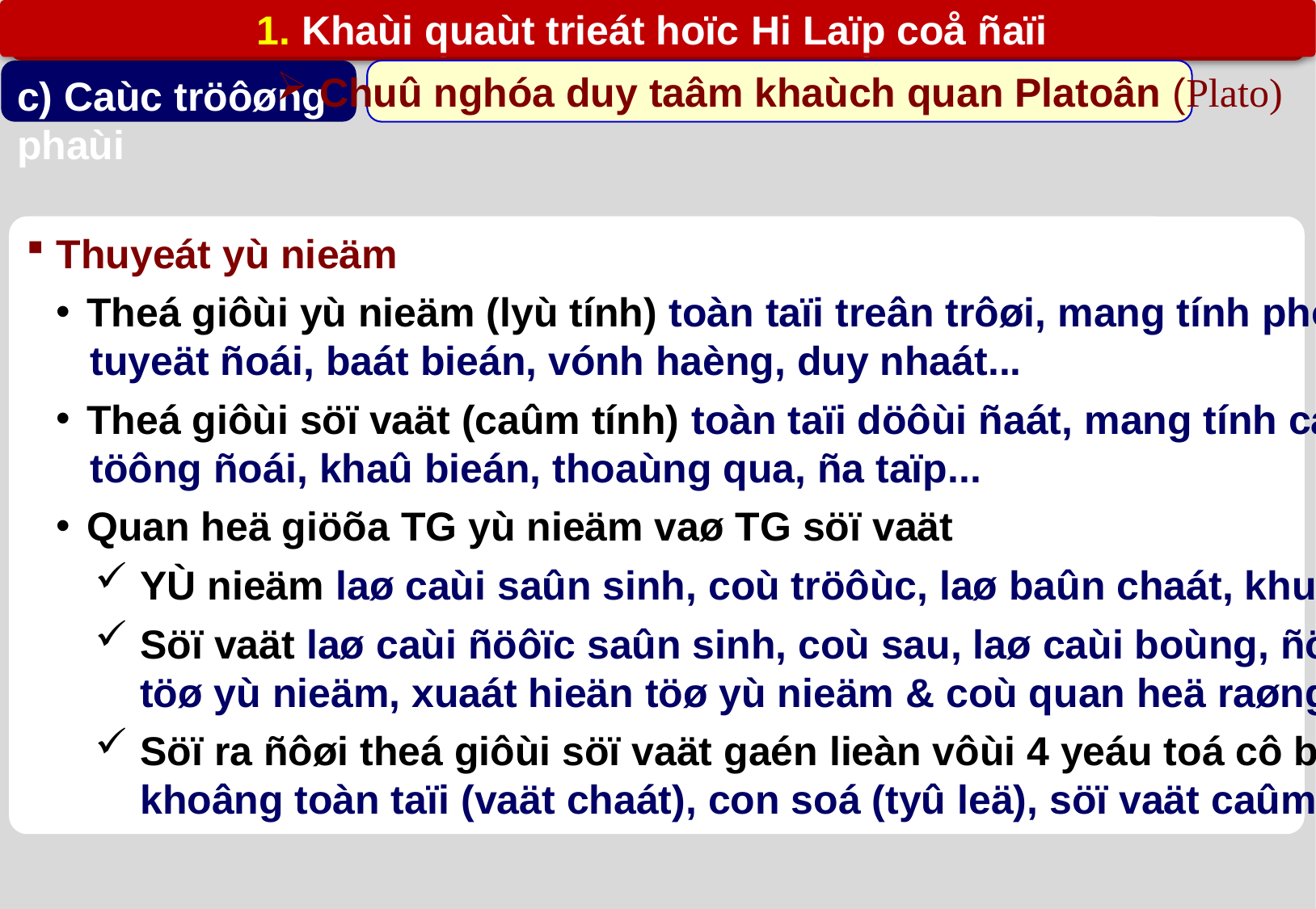

1. Khaùi quaùt trieát hoïc Hi Laïp coå ñaïi
1. Khaùi quaùt trieát hoïc Hi Laïp coå ñaïi
c) Caùc tröôøng phaùi
 Chuû nghóa duy taâm khaùch quan Platoân (Plato)
Thuyeát yù nieäm
Theá giôùi yù nieäm (lyù tính) toàn taïi treân trôøi, mang tính phoå bieán, chaân thöïc,
   tuyeät ñoái, baát bieán, vónh haèng, duy nhaát...
Theá giôùi söï vaät (caûm tính) toàn taïi döôùi ñaát, mang tính caù bieät, aûo giaû,
   töông ñoái, khaû bieán, thoaùng qua, ña taïp...
Quan heä giöõa TG yù nieäm vaø TG söï vaät
YÙ nieäm laø caùi saûn sinh, coù tröôùc, laø baûn chaát, khuoân maãu … cuûa söï vaät.
Söï vaät laø caùi ñöôïc saûn sinh, coù sau, laø caùi boùng, ñöôïc moâ phoûng laïi
    töø yù nieäm, xuaát hieän töø yù nieäm & coù quan heä raøng buoäc vôùi yù nieäm…
Söï ra ñôøi theá giôùi söï vaät gaén lieàn vôùi 4 yeáu toá cô baûn: toàn taïi (yù nieäm),
    khoâng toàn taïi (vaät chaát), con soá (tyû leä), söï vaät caûm tính.